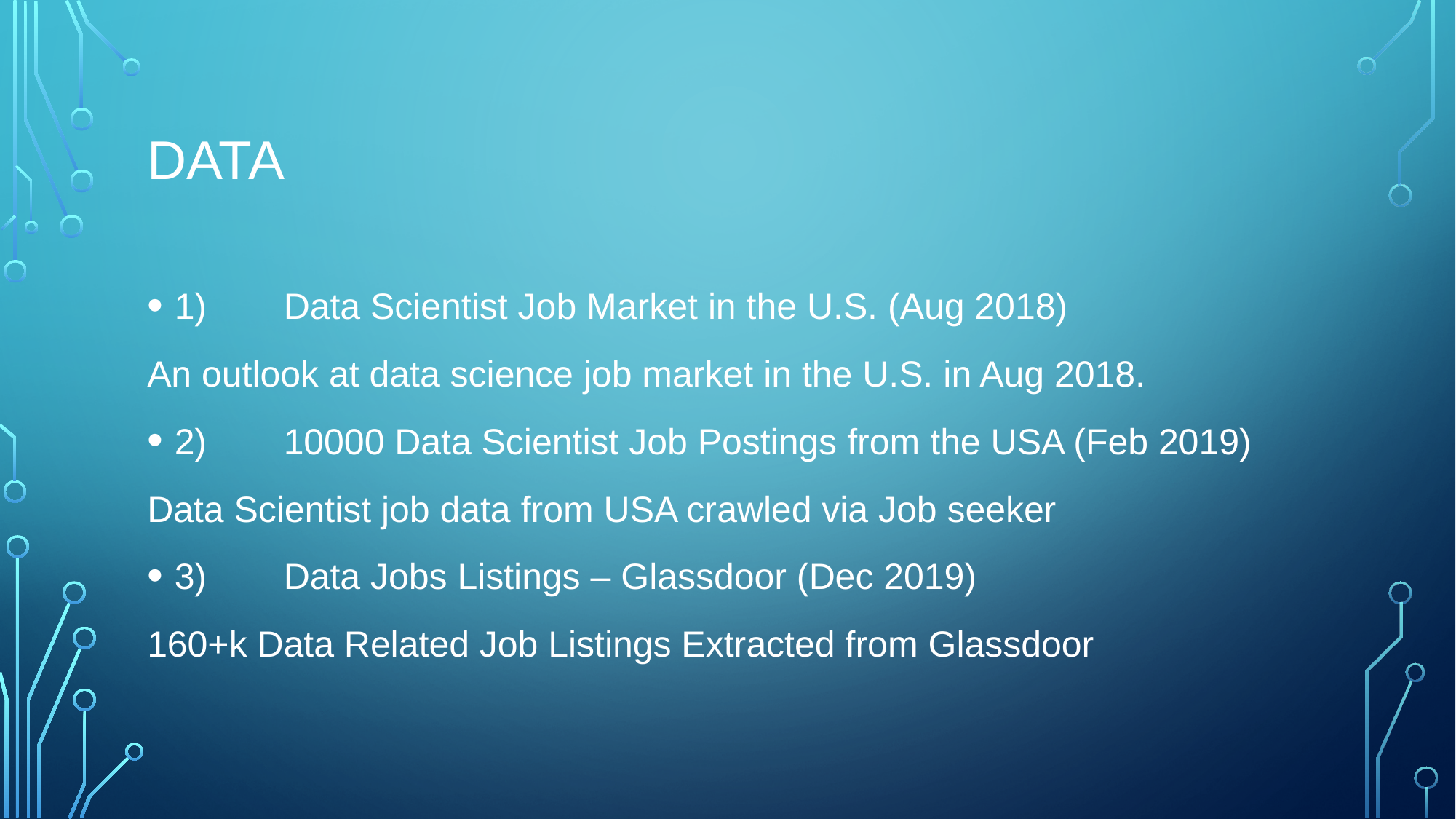

# Data
1)	Data Scientist Job Market in the U.S. (Aug 2018)
An outlook at data science job market in the U.S. in Aug 2018.
2)	10000 Data Scientist Job Postings from the USA (Feb 2019)
Data Scientist job data from USA crawled via Job seeker
3)	Data Jobs Listings – Glassdoor (Dec 2019)
160+k Data Related Job Listings Extracted from Glassdoor